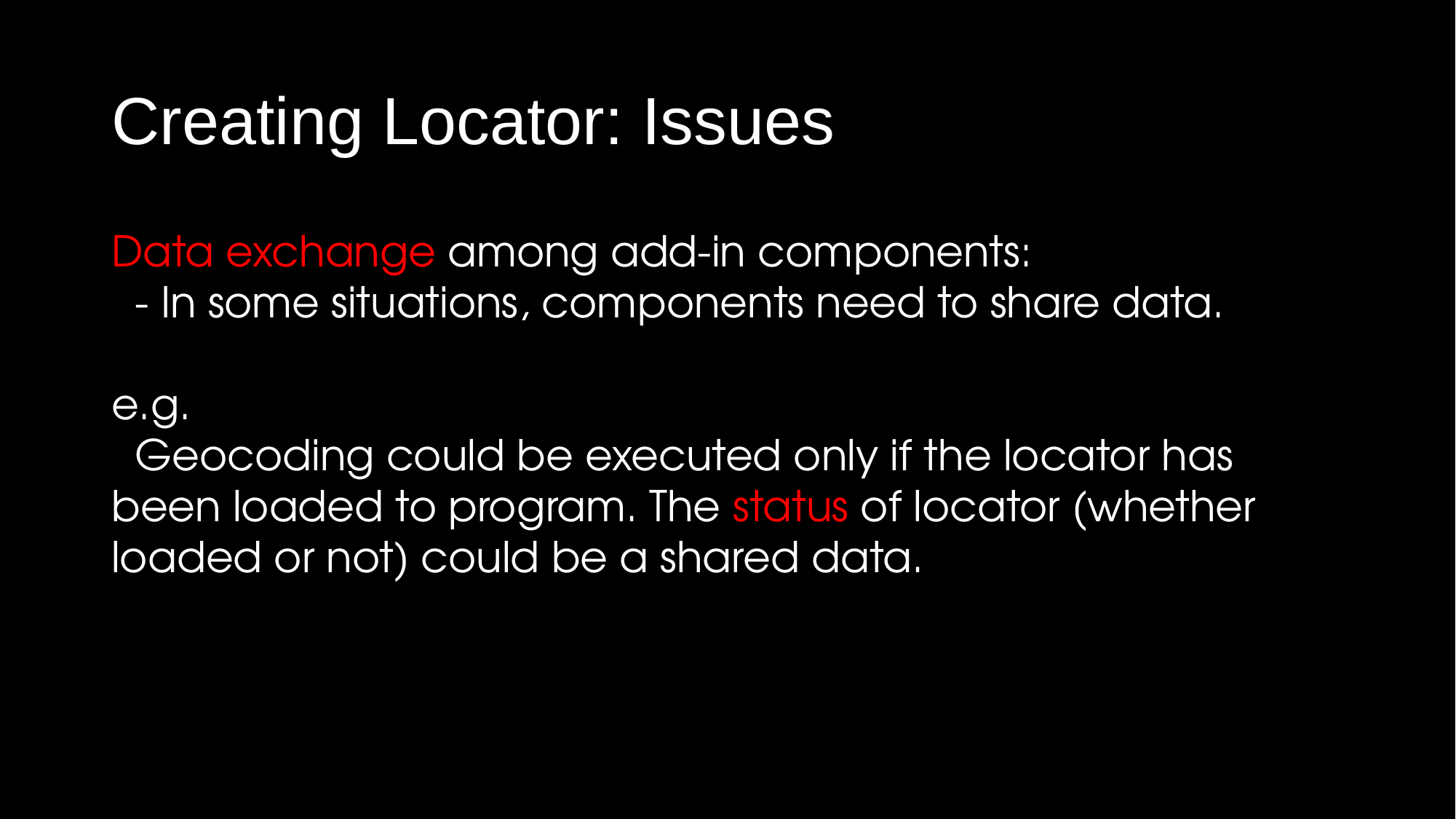

# Creating Locator: Issues
Data exchange among add-in components:
  - In some situations, components need to share data.

e.g.
  Geocoding could be executed only if the locator has been loaded to program. The status of locator (whether loaded or not) could be a shared data.